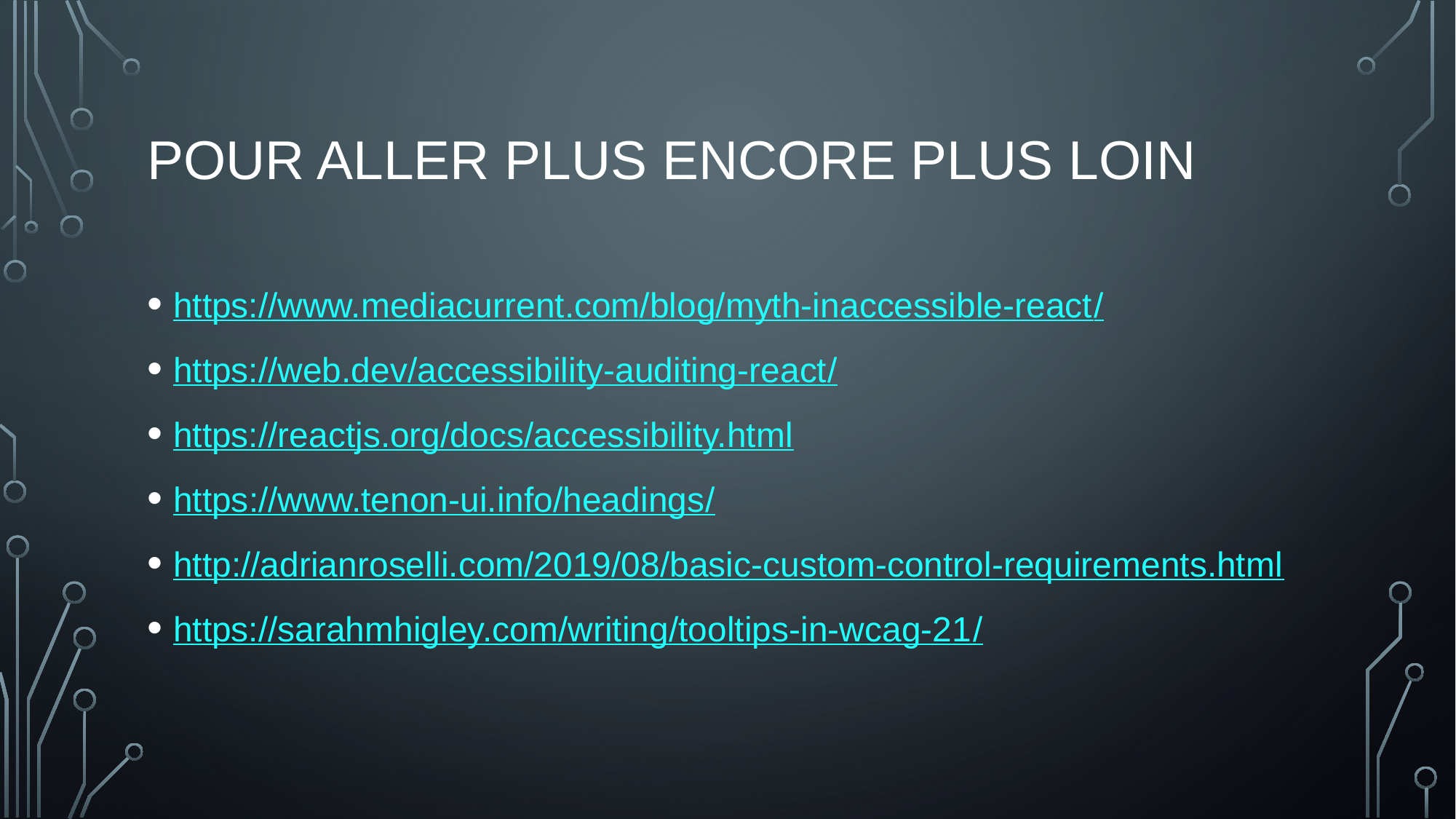

# Pour aller plus ENCORE PLUS loin
https://www.mediacurrent.com/blog/myth-inaccessible-react/
https://web.dev/accessibility-auditing-react/
https://reactjs.org/docs/accessibility.html
https://www.tenon-ui.info/headings/
http://adrianroselli.com/2019/08/basic-custom-control-requirements.html
https://sarahmhigley.com/writing/tooltips-in-wcag-21/